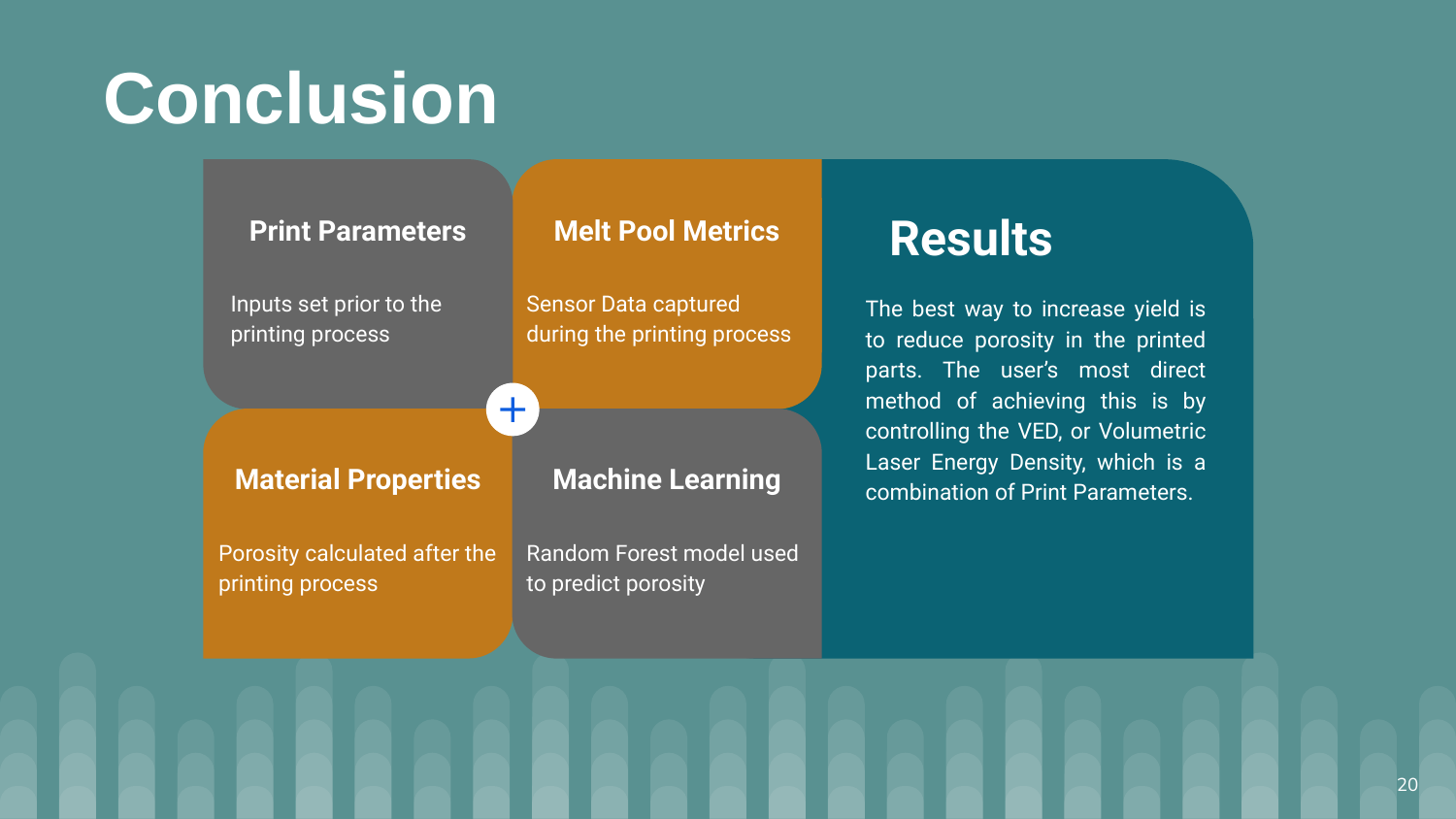

Conclusion

Print Parameters
Inputs set prior to the printing process

Melt Pool Metrics
Sensor Data captured during the printing process

Results
The best way to increase yield is to reduce porosity in the printed parts. The user’s most direct method of achieving this is by controlling the VED, or Volumetric Laser Energy Density, which is a combination of Print Parameters.

Material Properties
Porosity calculated after the printing process

Machine Learning
Random Forest model used to predict porosity
20